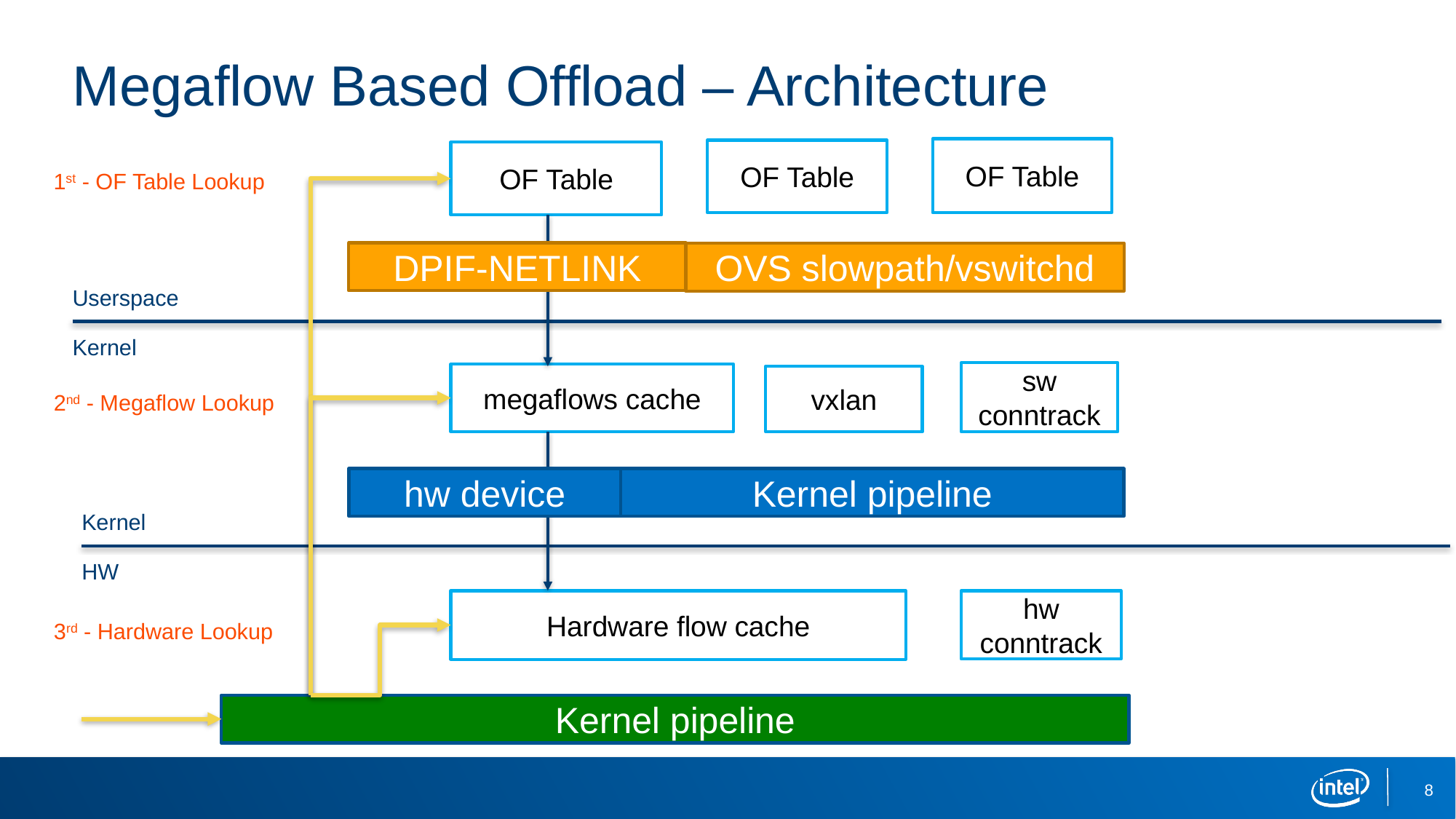

# Megaflow Based Offload – Architecture
OF Table
OF Table
OF Table
1st - OF Table Lookup
DPIF-NETLINK
OVS slowpath/vswitchd
Userspace
Kernel
sw conntrack
megaflows cache
vxlan
2nd - Megaflow Lookup
hw device
Kernel pipeline
Kernel
HW
Hardware flow cache
hw conntrack
3rd - Hardware Lookup
Kernel pipeline
8